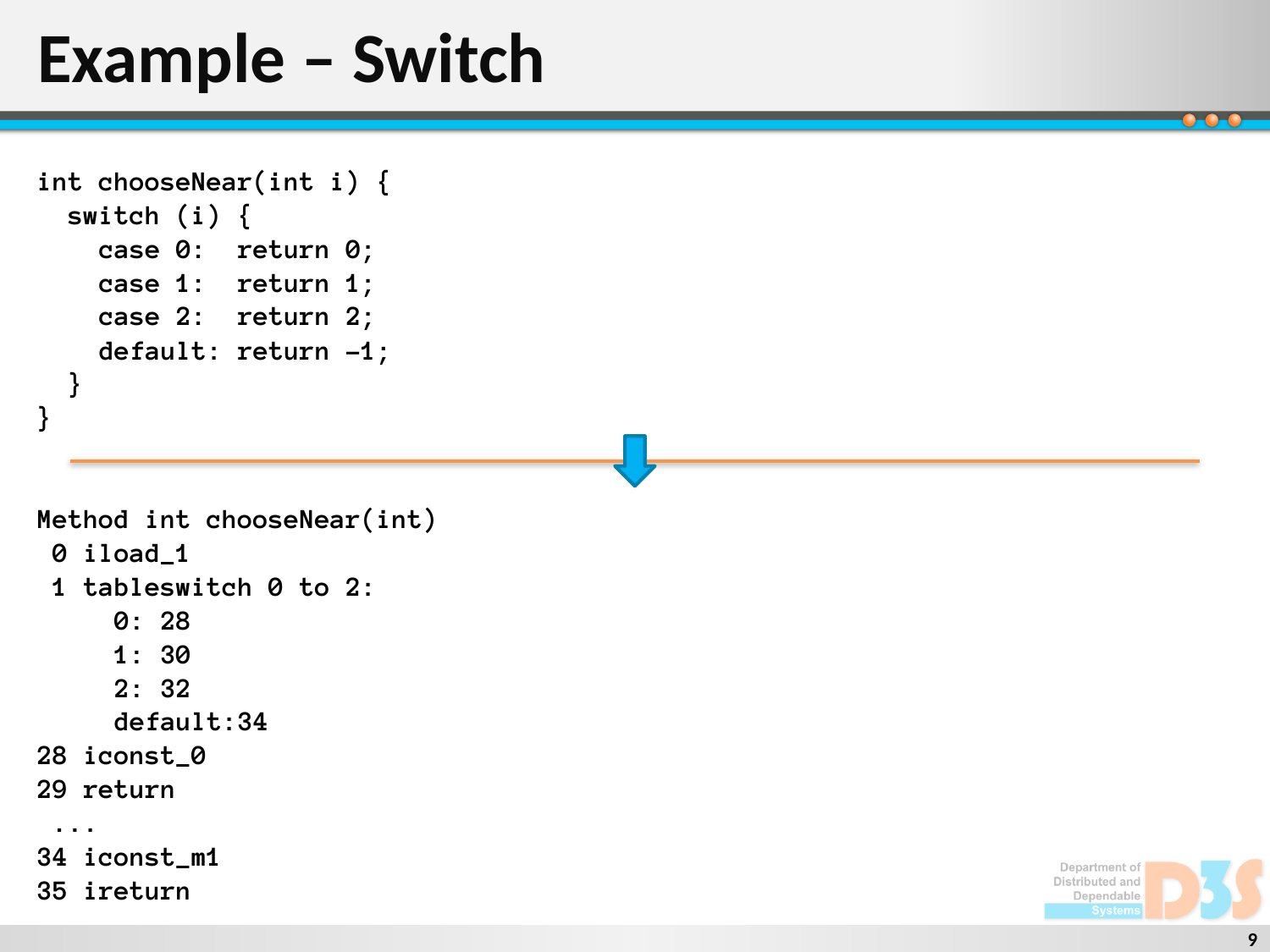

# Example – Switch
int chooseNear(int i) {
  switch (i) {
    case 0:  return 0;
    case 1:  return 1;
    case 2:  return 2;
    default: return -1;
  }
}

Method int chooseNear(int)
 0 iload_1
 1 tableswitch 0 to 2:
     0: 28
     1: 30
     2: 32
     default:34
28 iconst_0
29 return
 ...
34 iconst_m1
35 ireturn

9